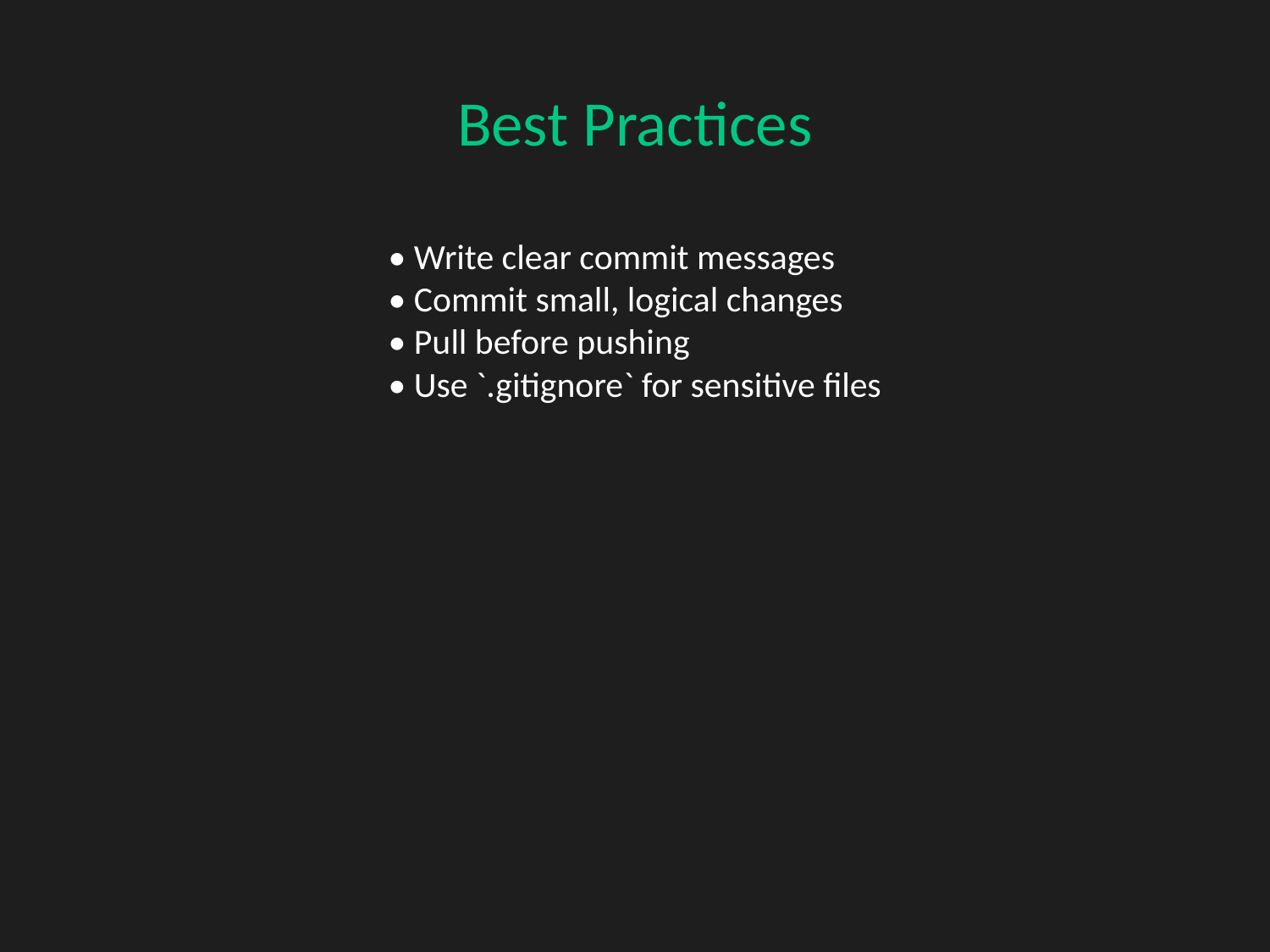

Best Practices
#

• Write clear commit messages
• Commit small, logical changes
• Pull before pushing
• Use `.gitignore` for sensitive files